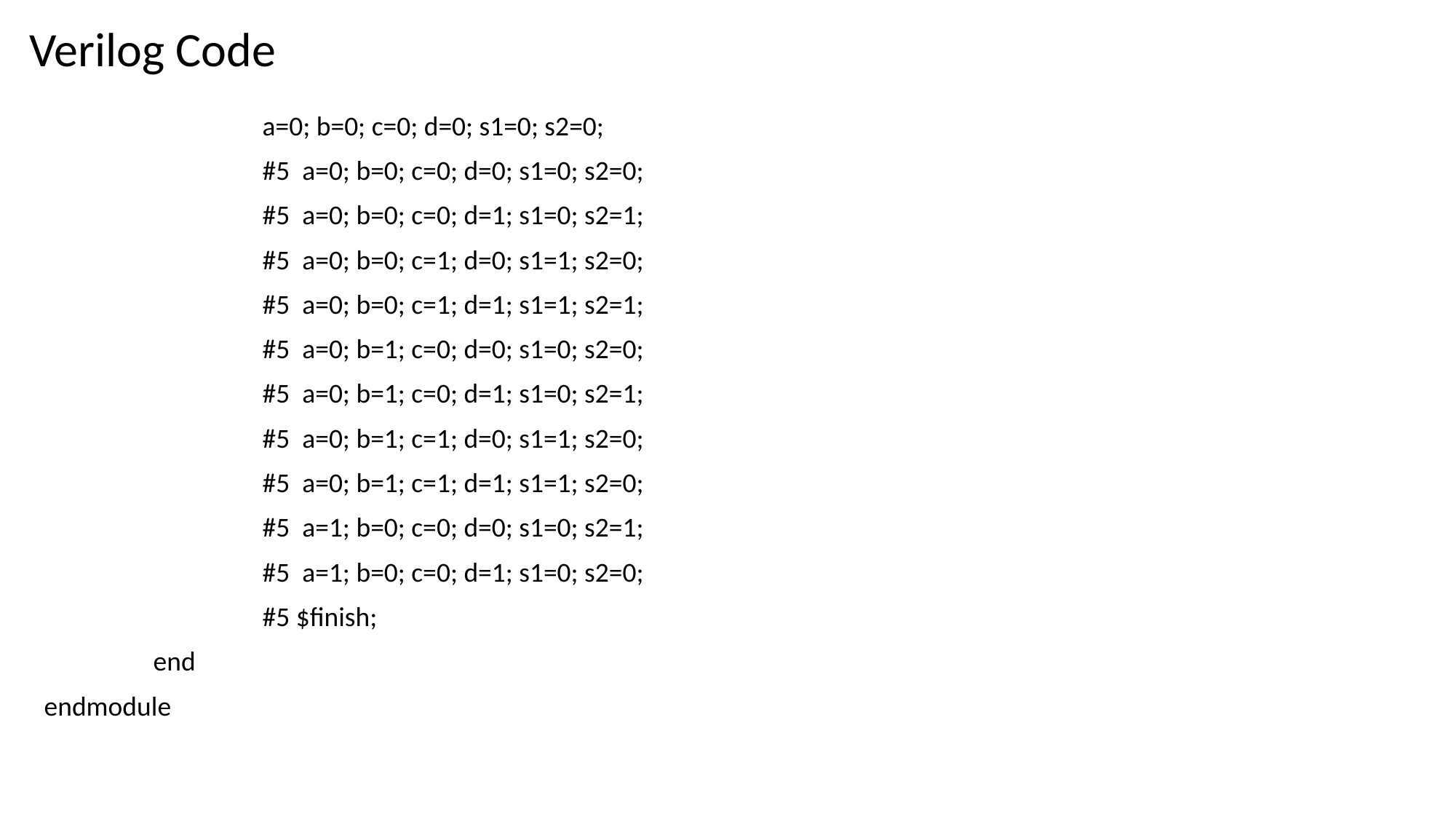

# Verilog Code
		a=0; b=0; c=0; d=0; s1=0; s2=0;
		#5  a=0; b=0; c=0; d=0; s1=0; s2=0;
		#5  a=0; b=0; c=0; d=1; s1=0; s2=1;
		#5  a=0; b=0; c=1; d=0; s1=1; s2=0;
		#5  a=0; b=0; c=1; d=1; s1=1; s2=1;
		#5  a=0; b=1; c=0; d=0; s1=0; s2=0;
		#5  a=0; b=1; c=0; d=1; s1=0; s2=1;
		#5  a=0; b=1; c=1; d=0; s1=1; s2=0;
		#5  a=0; b=1; c=1; d=1; s1=1; s2=0;
		#5  a=1; b=0; c=0; d=0; s1=0; s2=1;
		#5  a=1; b=0; c=0; d=1; s1=0; s2=0;
		#5 $finish;
	end
endmodule